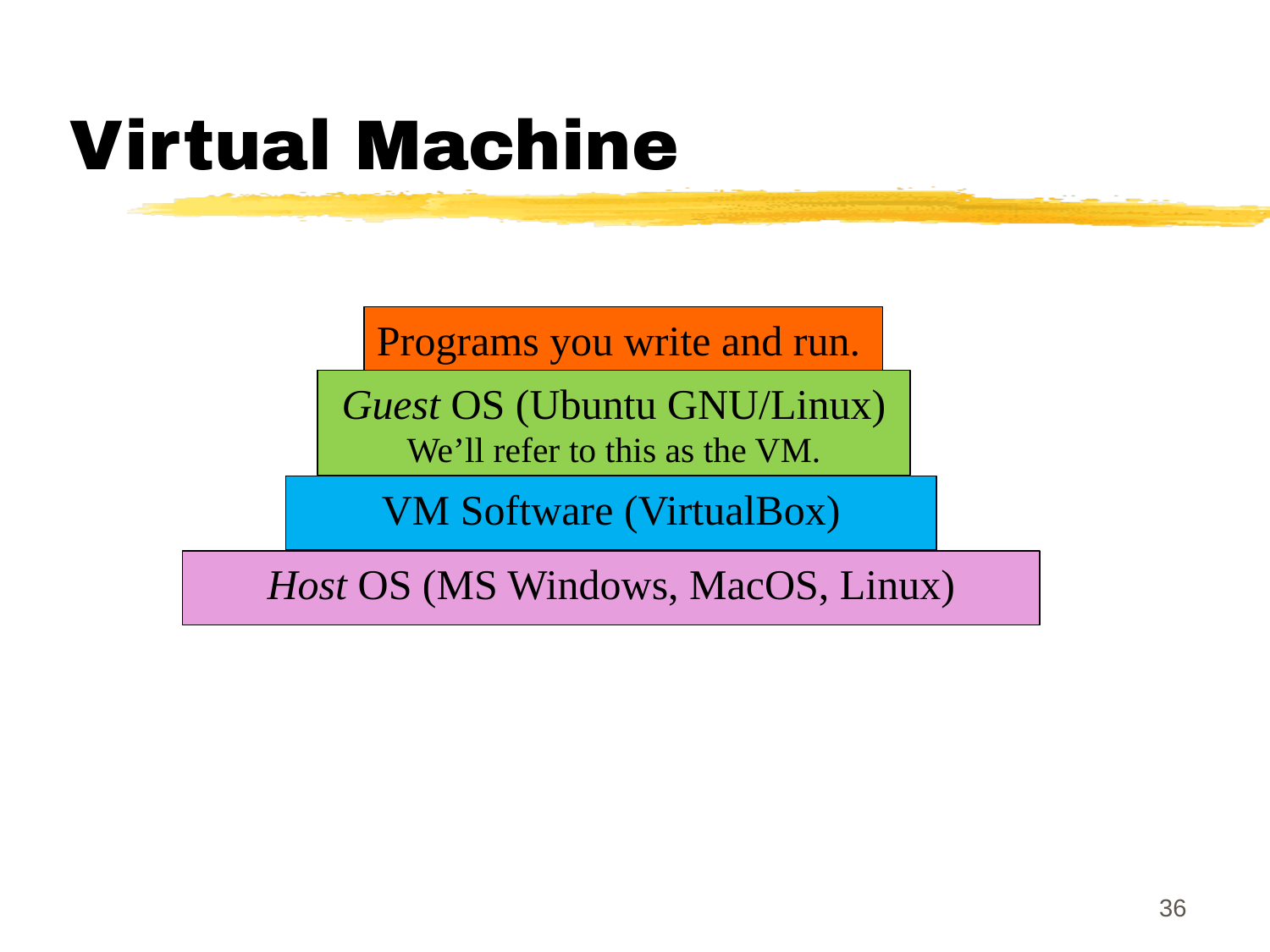

# Virtual Machine
Programs you write and run.
Guest OS (Ubuntu GNU/Linux)
We’ll refer to this as the VM.
VM Software (VirtualBox)
Host OS (MS Windows, MacOS, Linux)
36